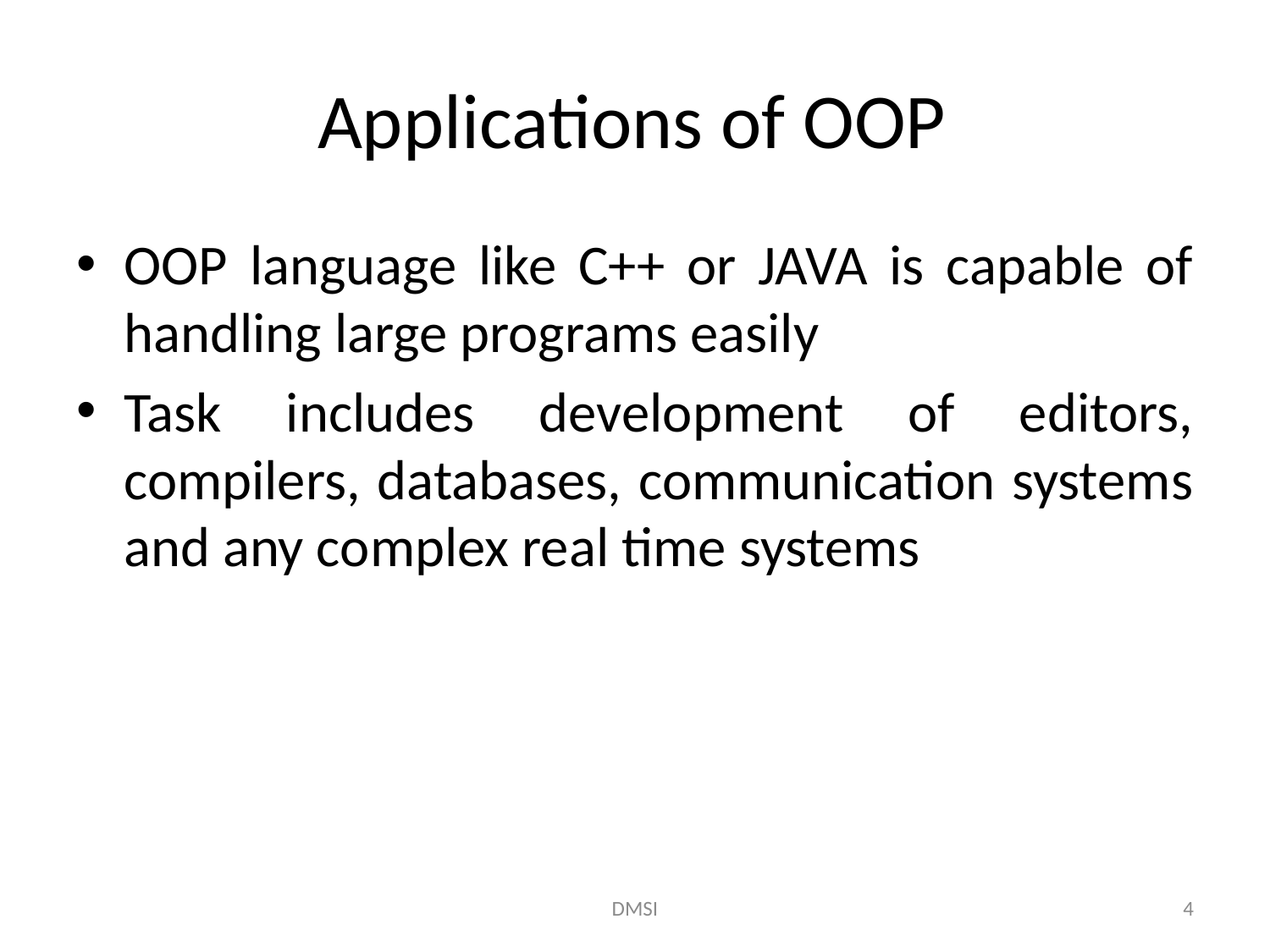

# Applications of OOP
OOP language like C++ or JAVA is capable of handling large programs easily
Task includes development of editors, compilers, databases, communication systems and any complex real time systems
DMSI
4